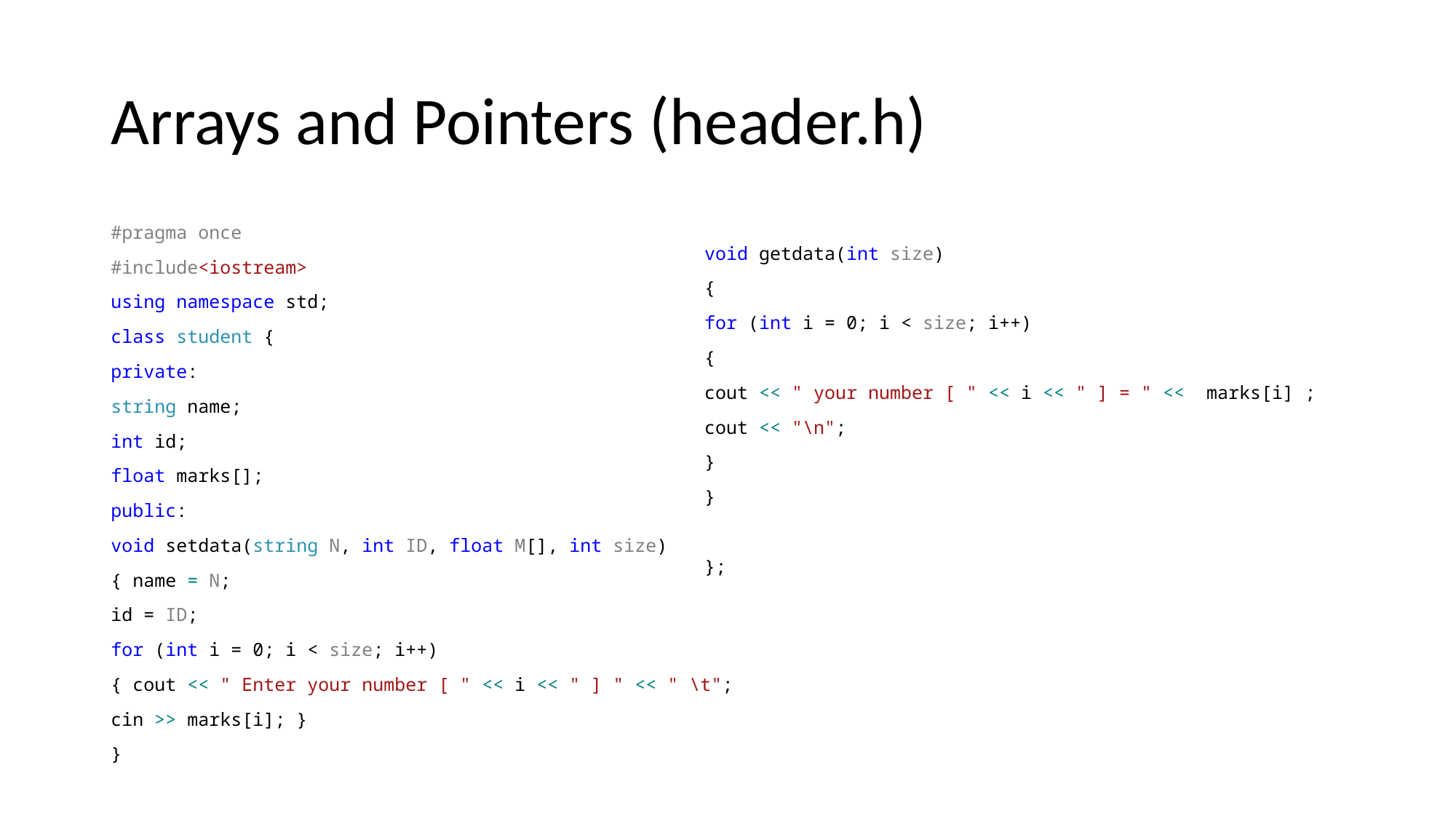

# Arrays and Pointers (header.h)

void getdata(int size)
{
for (int i = 0; i < size; i++)
{
cout << " your number [ " << i << " ] = " <<  marks[i] ;
cout << "\n";
}
}

};
#pragma once
#include<iostream>
using namespace std;
class student {
private:
string name;
int id;
float marks[];
public:
void setdata(string N, int ID, float M[], int size)
{ name = N;
id = ID;
for (int i = 0; i < size; i++)
{ cout << " Enter your number [ " << i << " ] " << " \t";
cin >> marks[i]; }
}